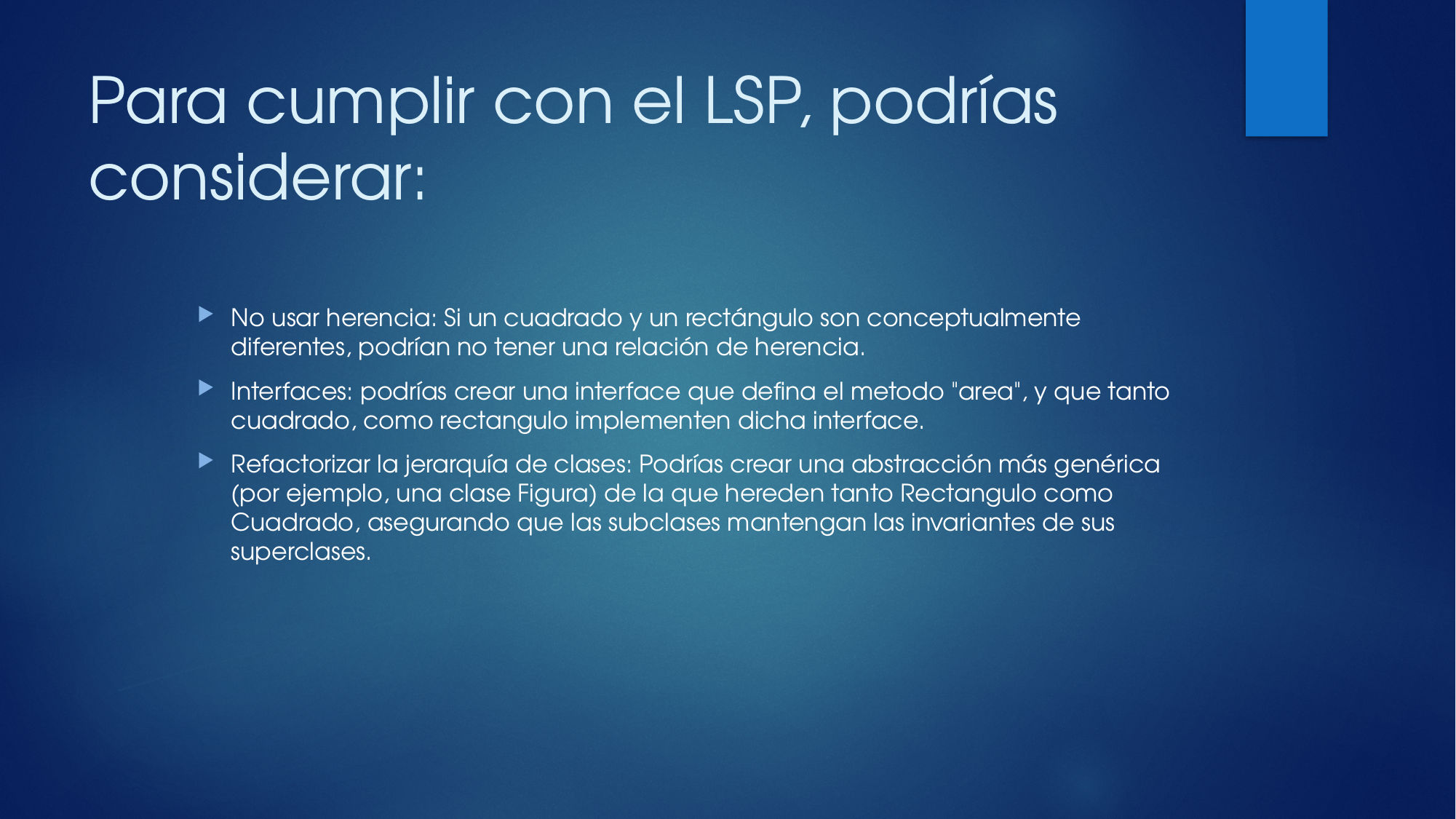

# Para cumplir con el LSP, podrías considerar:

No usar herencia: Si un cuadrado y un rectángulo son conceptualmente diferentes, podrían no tener una relación de herencia.
Interfaces: podrías crear una interface que defina el metodo "area", y que tanto cuadrado, como rectangulo implementen dicha interface.
Refactorizar la jerarquía de clases: Podrías crear una abstracción más genérica (por ejemplo, una clase Figura) de la que hereden tanto Rectangulo como Cuadrado, asegurando que las subclases mantengan las invariantes de sus superclases.